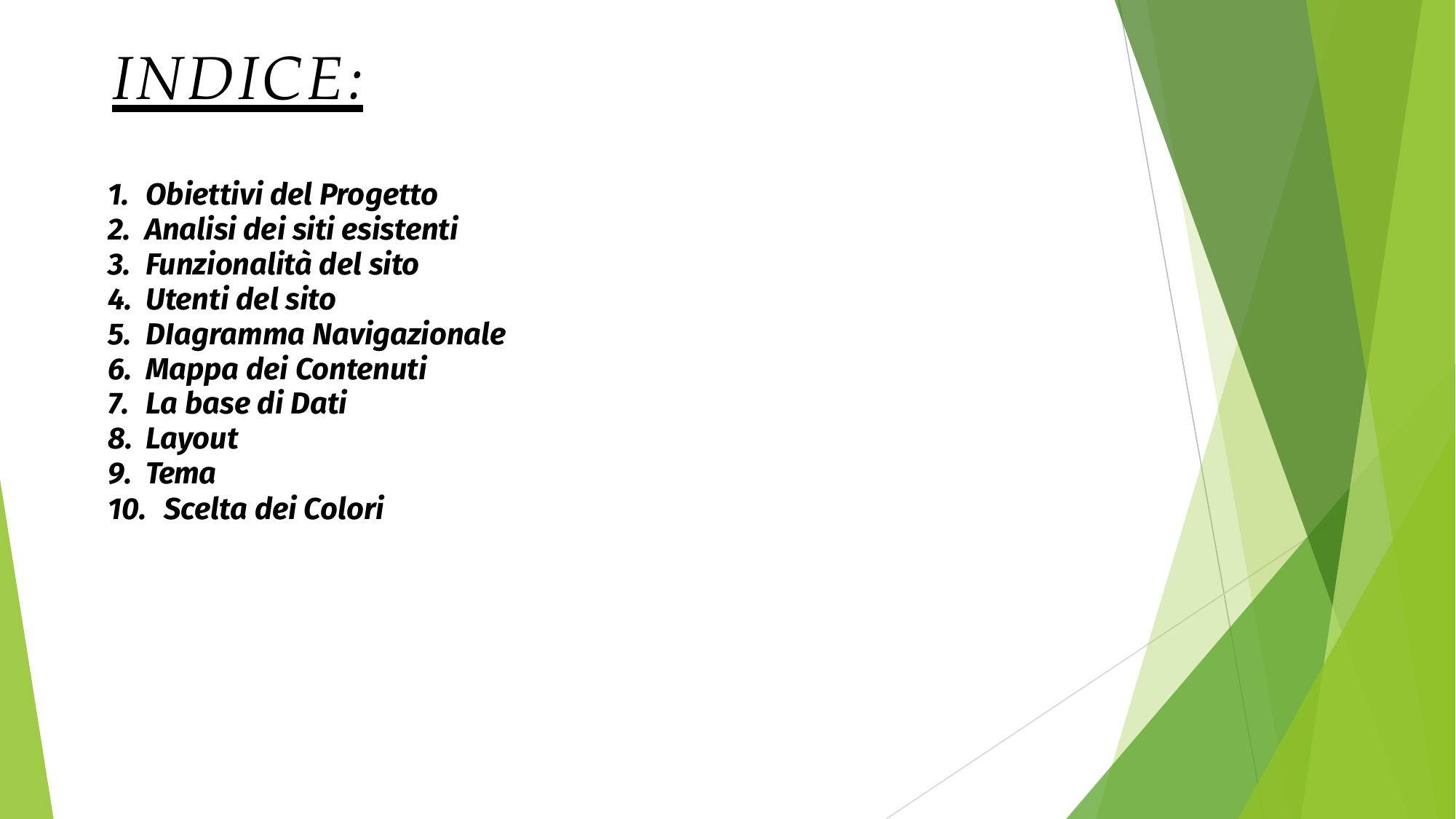

# INDICE:
Obiettivi del Progetto
Analisi dei siti esistenti
Funzionalità del sito
Utenti del sito
DIagramma Navigazionale
Mappa dei Contenuti
La base di Dati
Layout
Tema
Scelta dei Colori